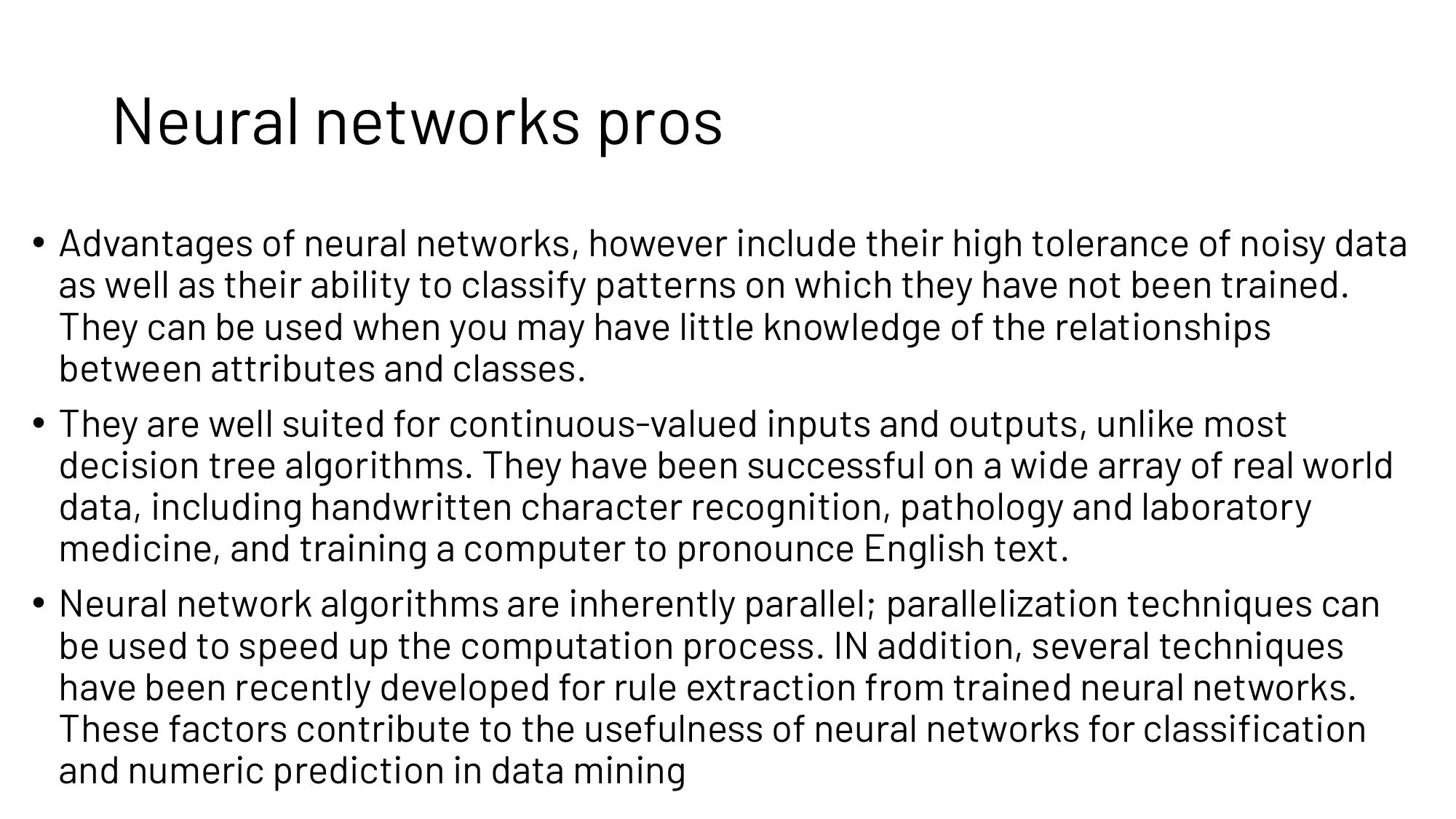

# Neural networks pros
Advantages of neural networks, however include their high tolerance of noisy data as well as their ability to classify patterns on which they have not been trained. They can be used when you may have little knowledge of the relationships between attributes and classes.
They are well suited for continuous-valued inputs and outputs, unlike most decision tree algorithms. They have been successful on a wide array of real world data, including handwritten character recognition, pathology and laboratory medicine, and training a computer to pronounce English text.
Neural network algorithms are inherently parallel; parallelization techniques can be used to speed up the computation process. IN addition, several techniques have been recently developed for rule extraction from trained neural networks. These factors contribute to the usefulness of neural networks for classification and numeric prediction in data mining